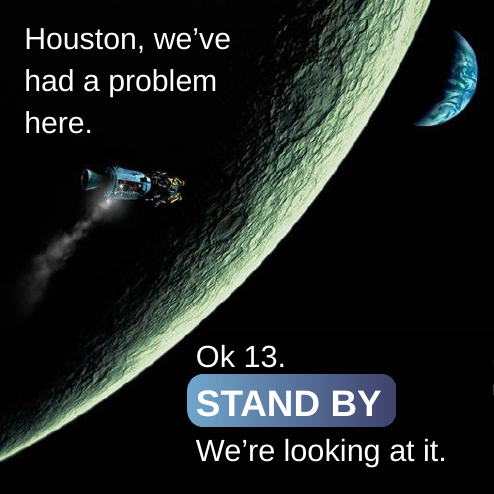

Houston, we’ve had a problem here.

Ok 13.
STAND BY
We’re looking at it.